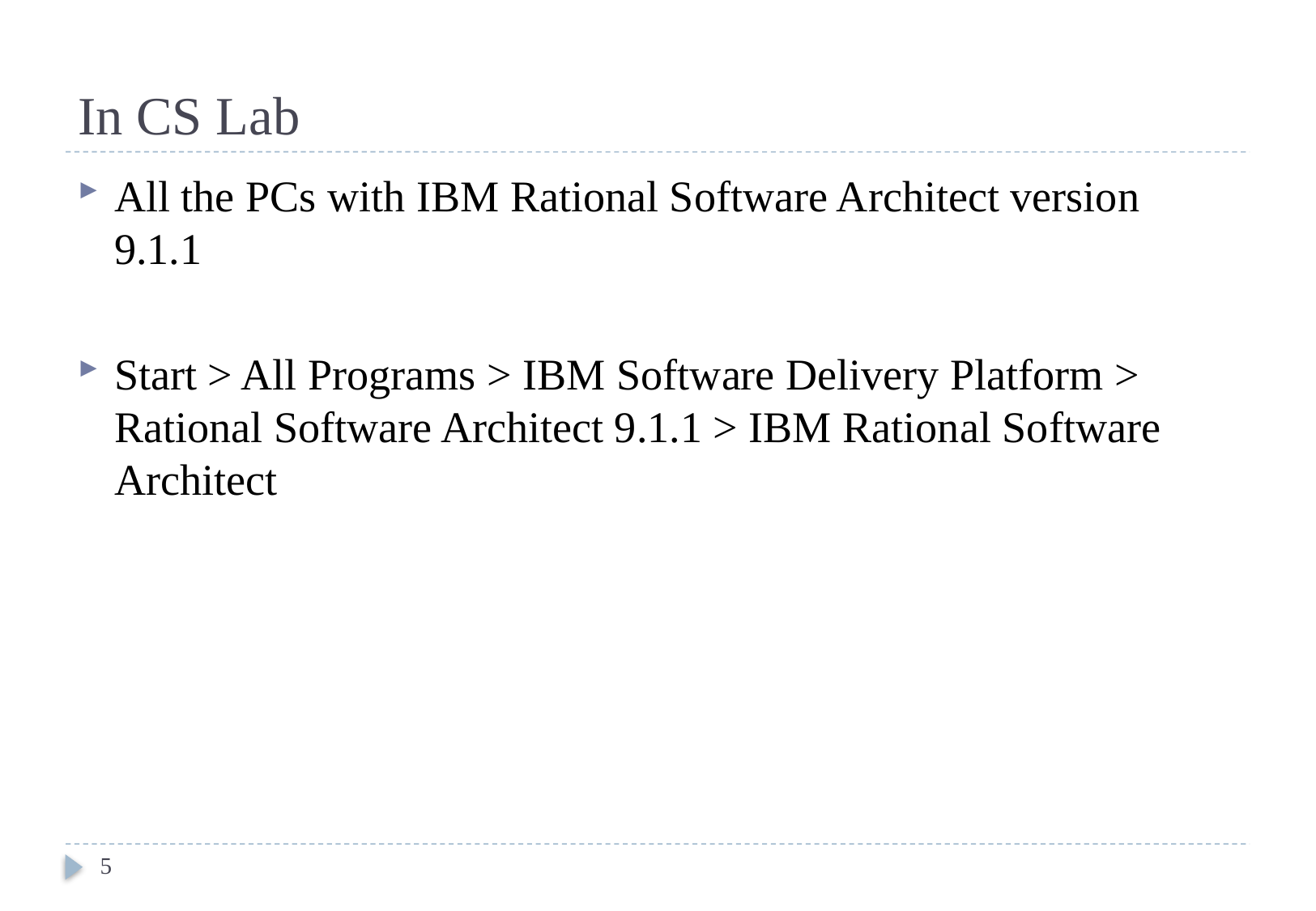

# In CS Lab
All the PCs with IBM Rational Software Architect version 9.1.1

Start > All Programs > IBM Software Delivery Platform > Rational Software Architect 9.1.1 > IBM Rational Software Architect

5